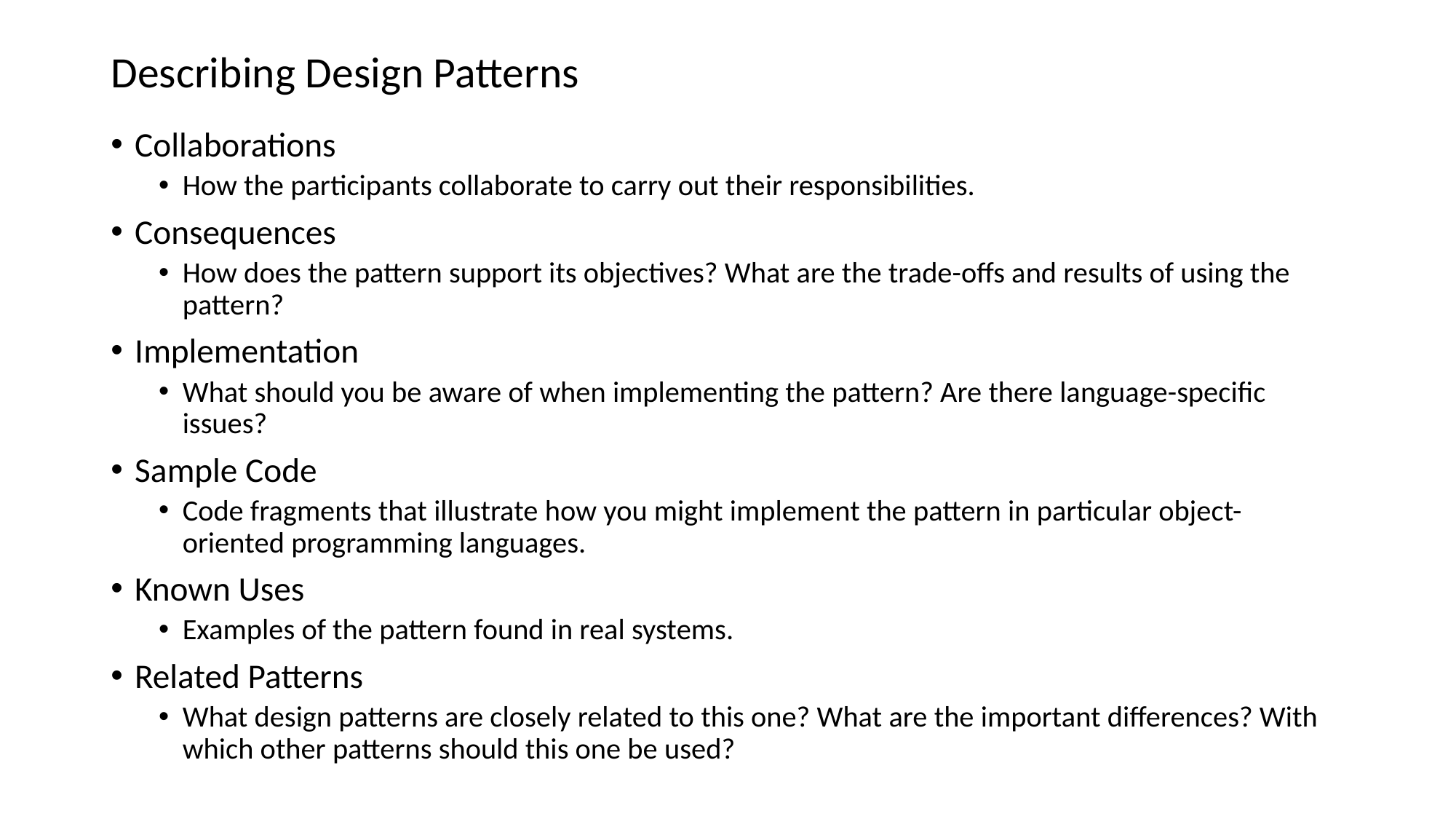

# Describing Design Patterns
Collaborations
How the participants collaborate to carry out their responsibilities.
Consequences
How does the pattern support its objectives? What are the trade-offs and results of using the pattern?
Implementation
What should you be aware of when implementing the pattern? Are there language-specific issues?
Sample Code
Code fragments that illustrate how you might implement the pattern in particular object-oriented programming languages.
Known Uses
Examples of the pattern found in real systems.
Related Patterns
What design patterns are closely related to this one? What are the important differences? With which other patterns should this one be used?